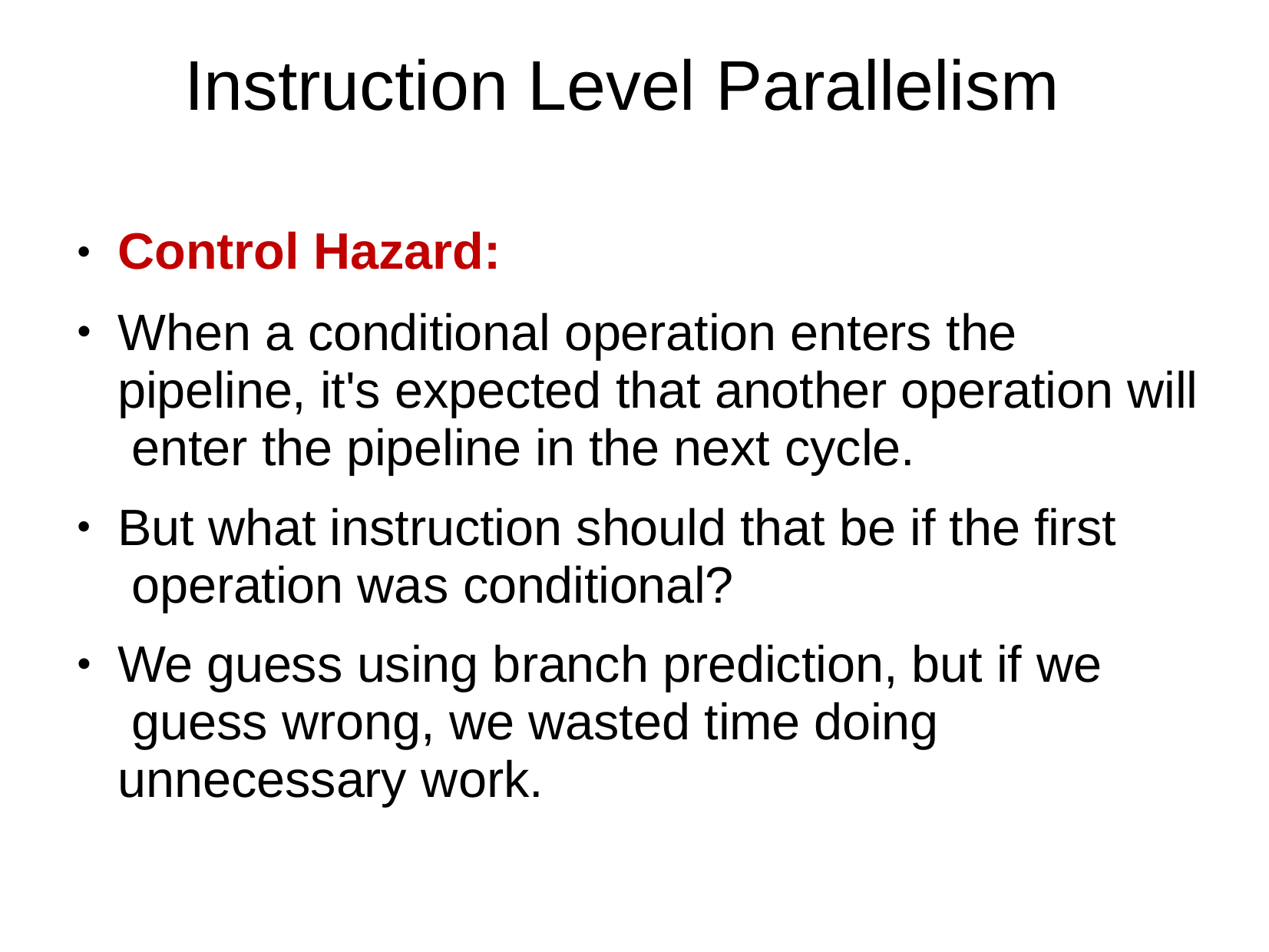

# Instruction Level Parallelism
Control Hazard:
When a conditional operation enters the  pipeline, it's expected that another operation will  enter the pipeline in the next cycle.
But what instruction should that be if the first  operation was conditional?
We guess using branch prediction, but if we  guess wrong, we wasted time doing  unnecessary work.
●
●
●
●